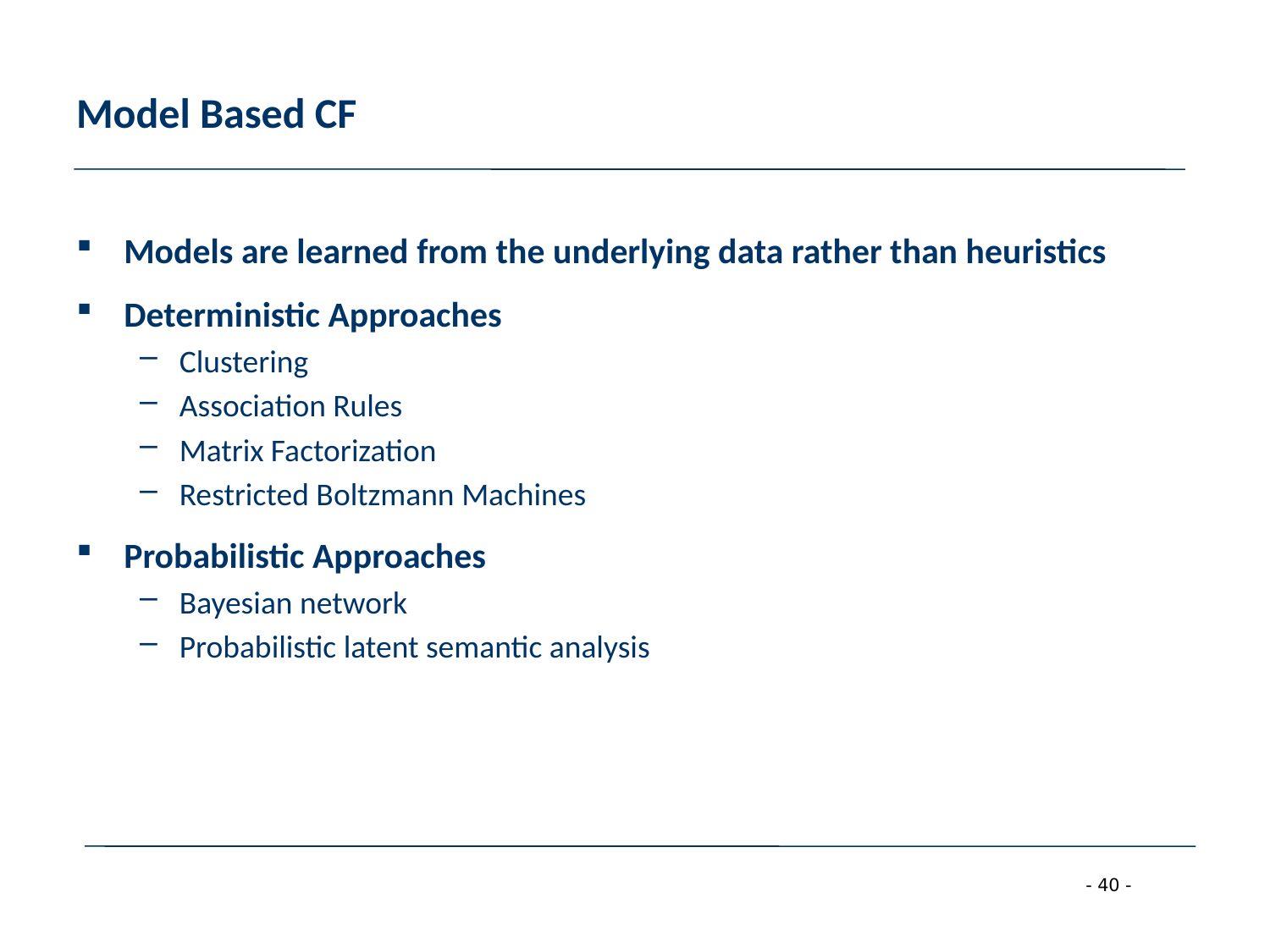

# Model Based CF
Models are learned from the underlying data rather than heuristics
Deterministic Approaches
Clustering
Association Rules
Matrix Factorization
Restricted Boltzmann Machines
Probabilistic Approaches
Bayesian network
Probabilistic latent semantic analysis